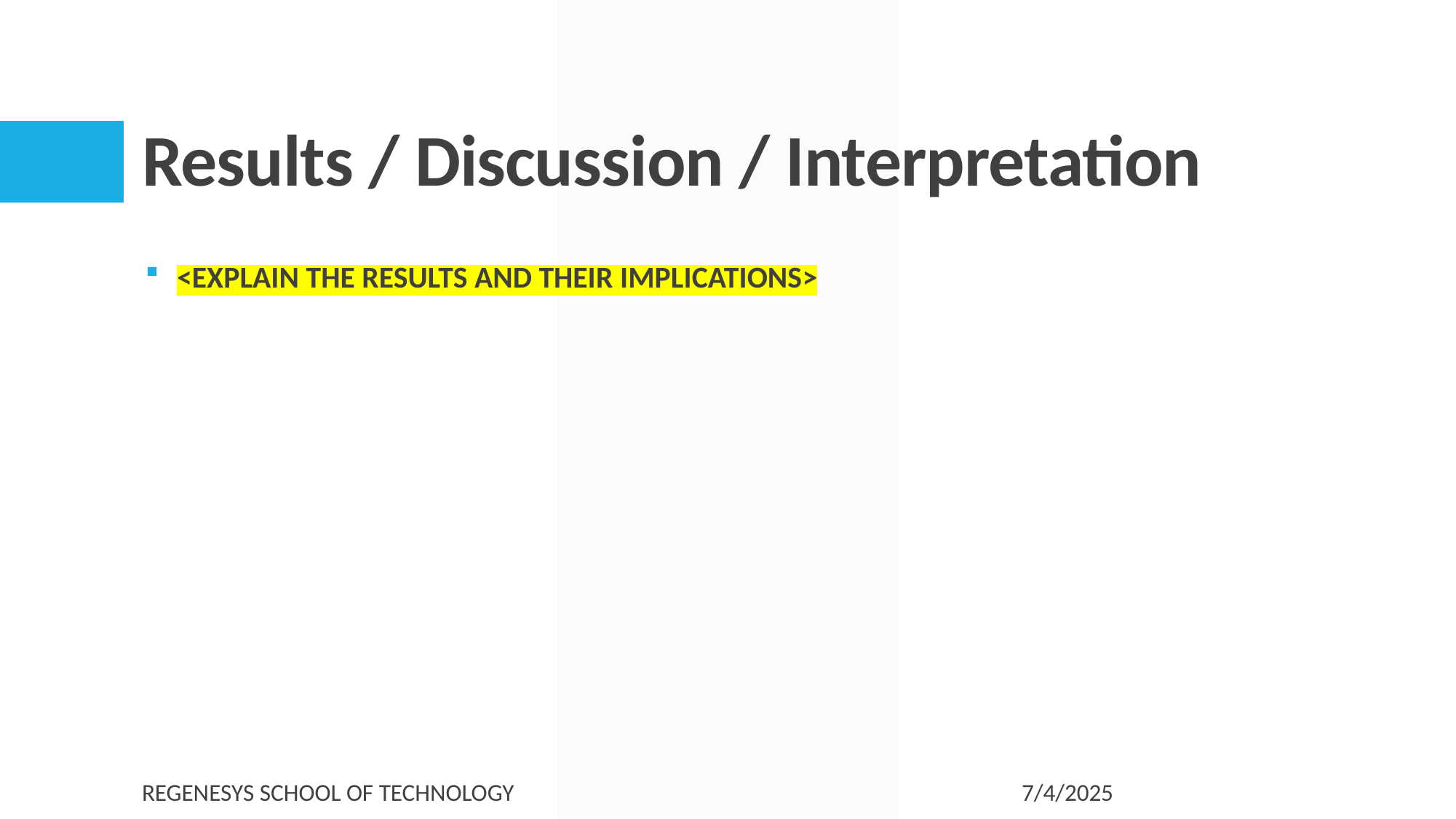

# Results / Discussion / Interpretation
<EXPLAIN THE RESULTS AND THEIR IMPLICATIONS>
Regenesys School of Technology
7/4/2025